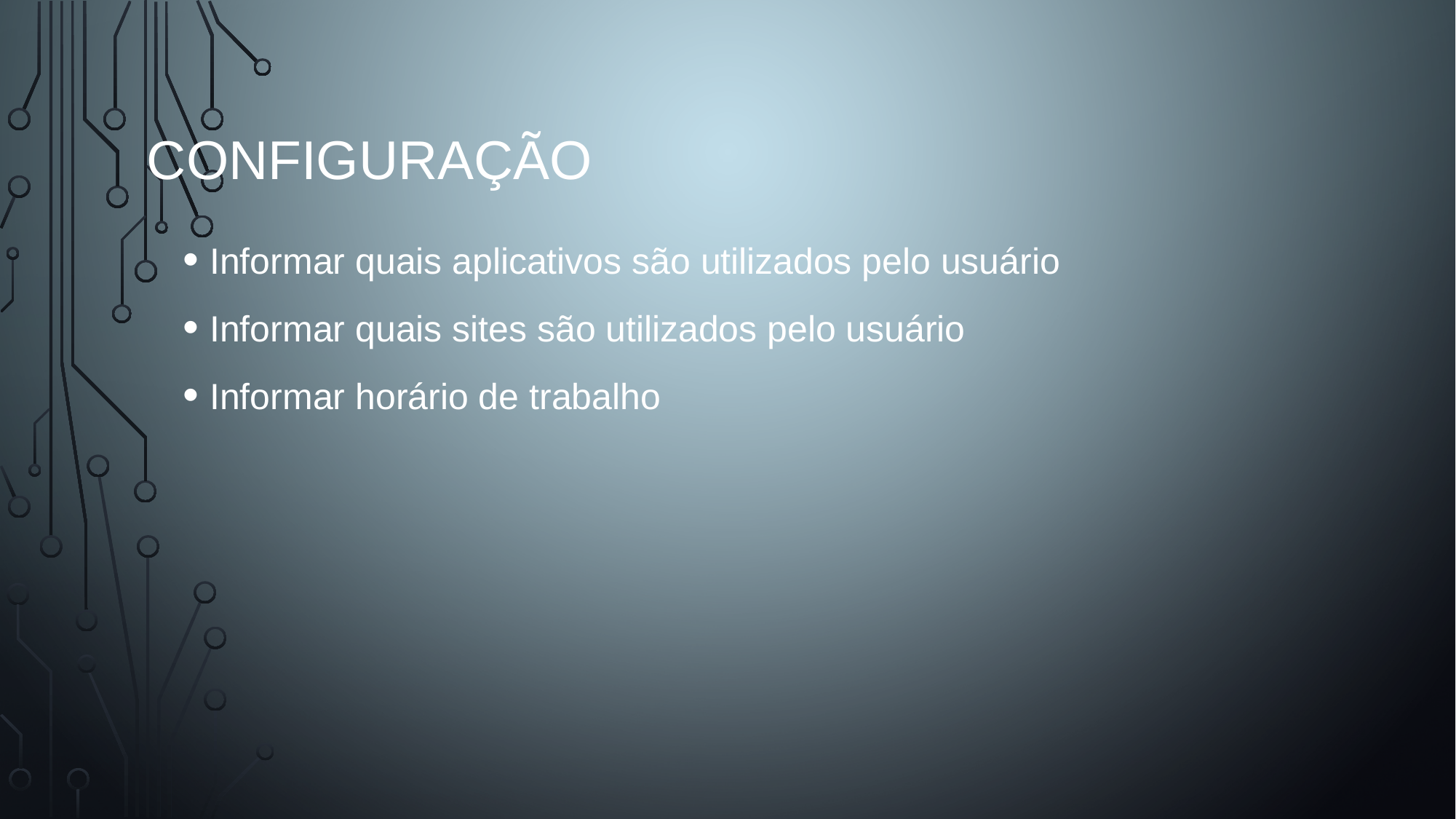

Configuração
Informar quais aplicativos são utilizados pelo usuário
Informar quais sites são utilizados pelo usuário
Informar horário de trabalho